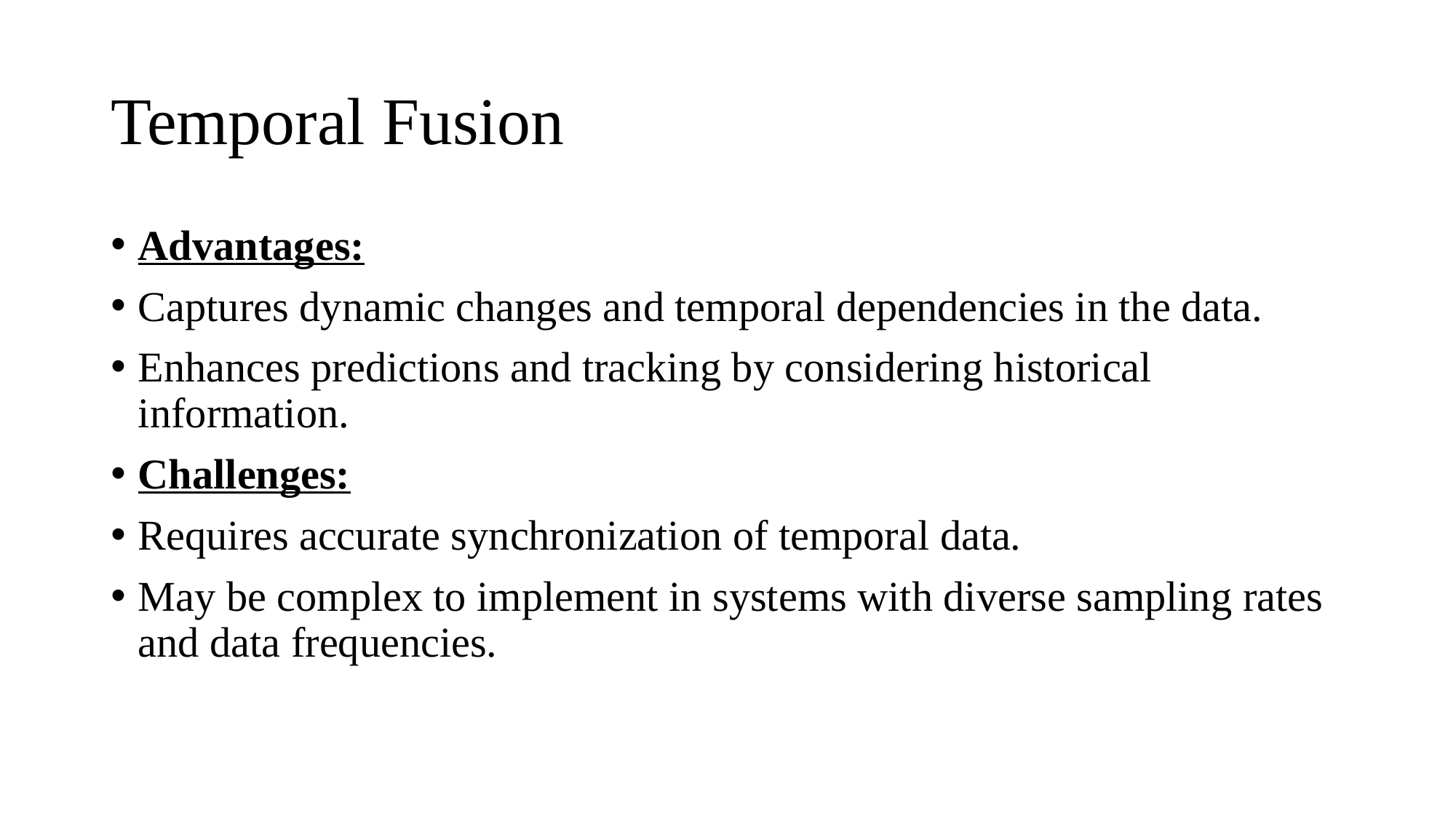

# Temporal Fusion
Advantages:
Captures dynamic changes and temporal dependencies in the data.
Enhances predictions and tracking by considering historical information.
Challenges:
Requires accurate synchronization of temporal data.
May be complex to implement in systems with diverse sampling rates and data frequencies.